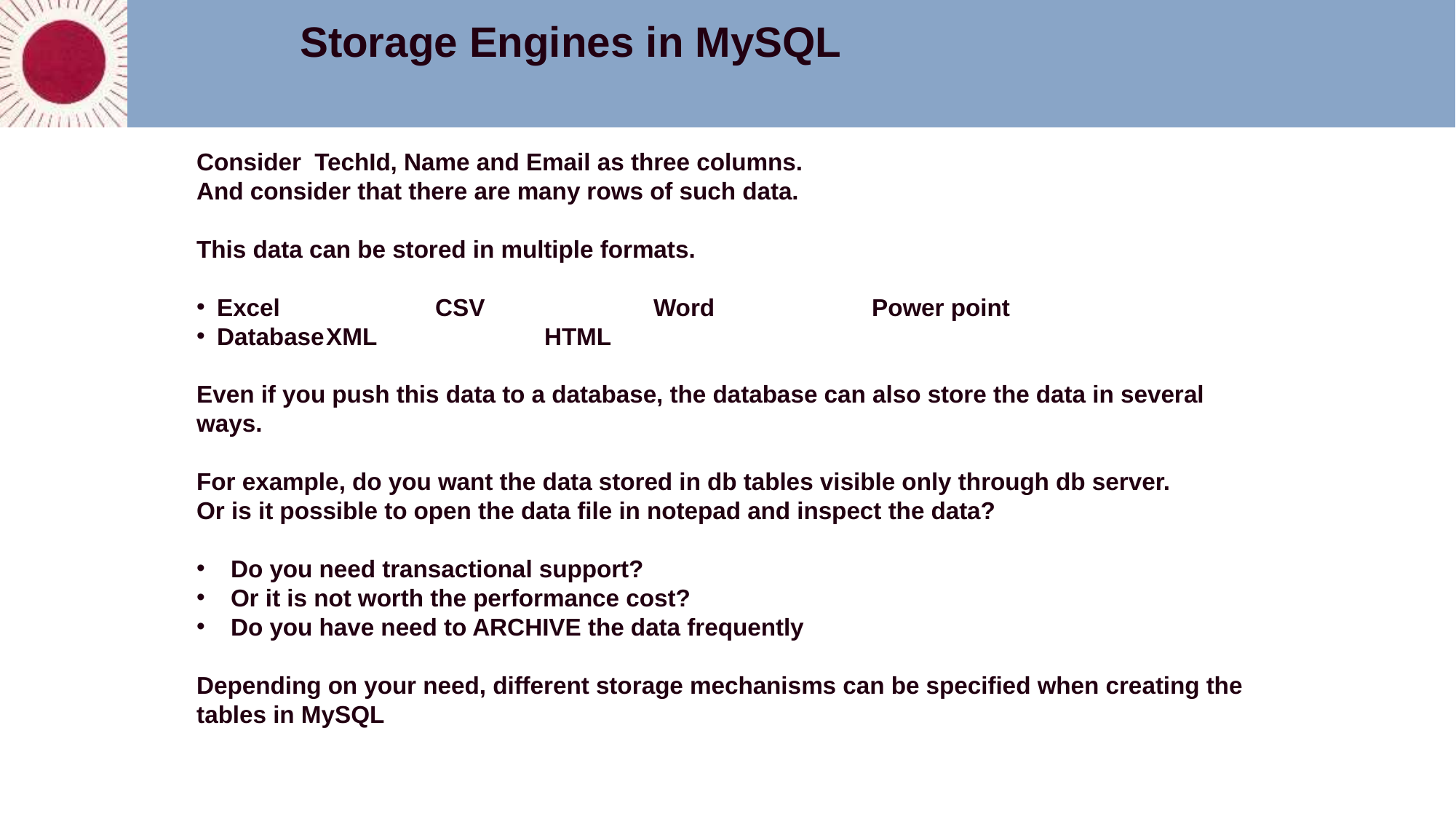

Storage Engines in MySQL
Consider  TechId, Name and Email as three columns.
And consider that there are many rows of such data.

This data can be stored in multiple formats.

Excel		CSV		Word		Power point
Database	XML		HTML

Even if you push this data to a database, the database can also store the data in several ways.

For example, do you want the data stored in db tables visible only through db server.
Or is it possible to open the data file in notepad and inspect the data?

Do you need transactional support?
Or it is not worth the performance cost?
Do you have need to ARCHIVE the data frequently

Depending on your need, different storage mechanisms can be specified when creating the tables in MySQL